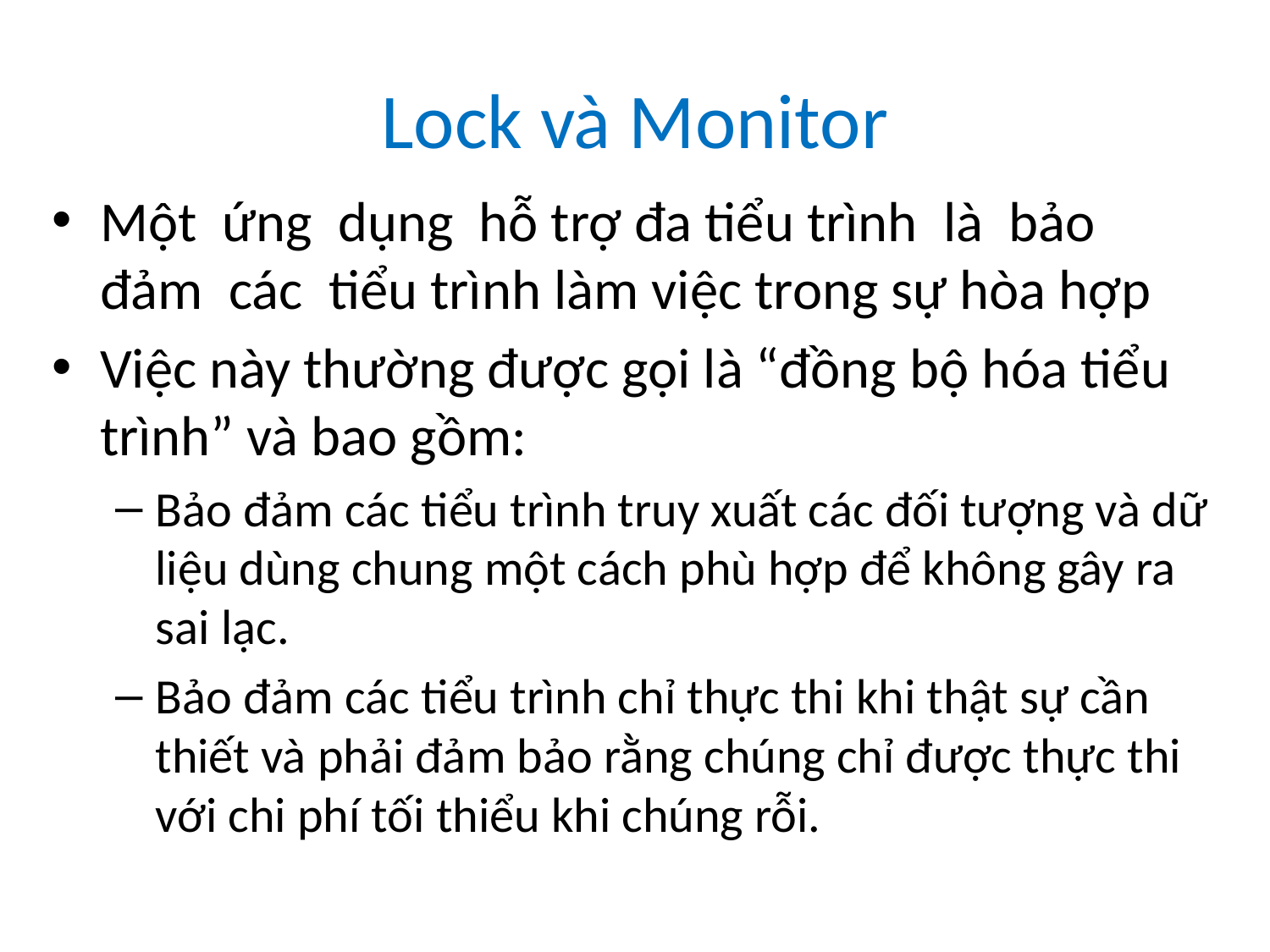

# Lock và Monitor
Một  ứng  dụng  hỗ trợ đa tiểu trình  là  bảo  đảm  các  tiểu trình làm việc trong sự hòa hợp
Việc này thường được gọi là “đồng bộ hóa tiểu trình” và bao gồm:
Bảo đảm các tiểu trình truy xuất các đối tượng và dữ liệu dùng chung một cách phù hợp để không gây ra sai lạc.
Bảo đảm các tiểu trình chỉ thực thi khi thật sự cần thiết và phải đảm bảo rằng chúng chỉ được thực thi với chi phí tối thiểu khi chúng rỗi.